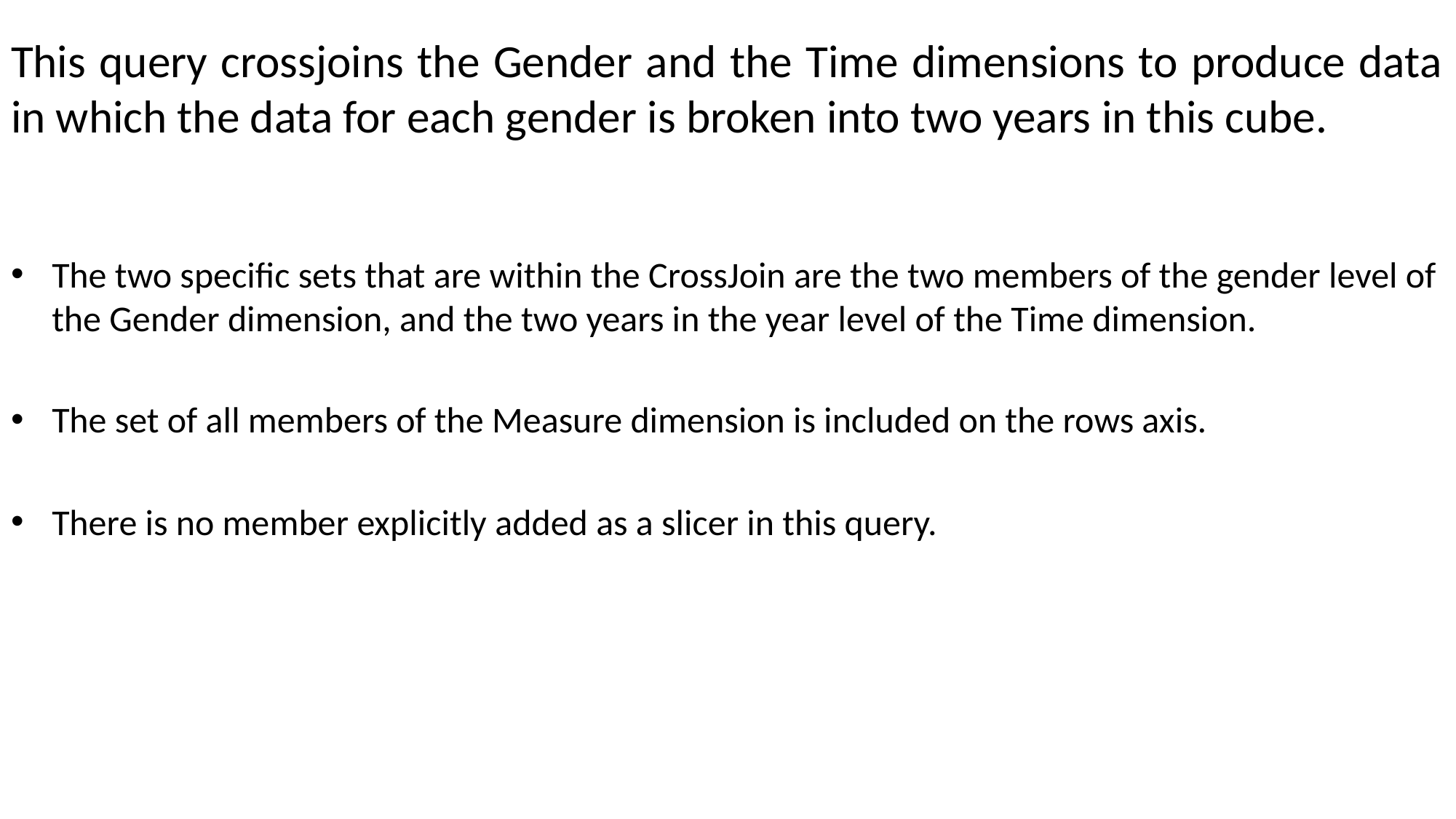

# This query crossjoins the Gender and the Time dimensions to produce data in which the data for each gender is broken into two years in this cube.
The two specific sets that are within the CrossJoin are the two members of the gender level of the Gender dimension, and the two years in the year level of the Time dimension.

The set of all members of the Measure dimension is included on the rows axis.

There is no member explicitly added as a slicer in this query.